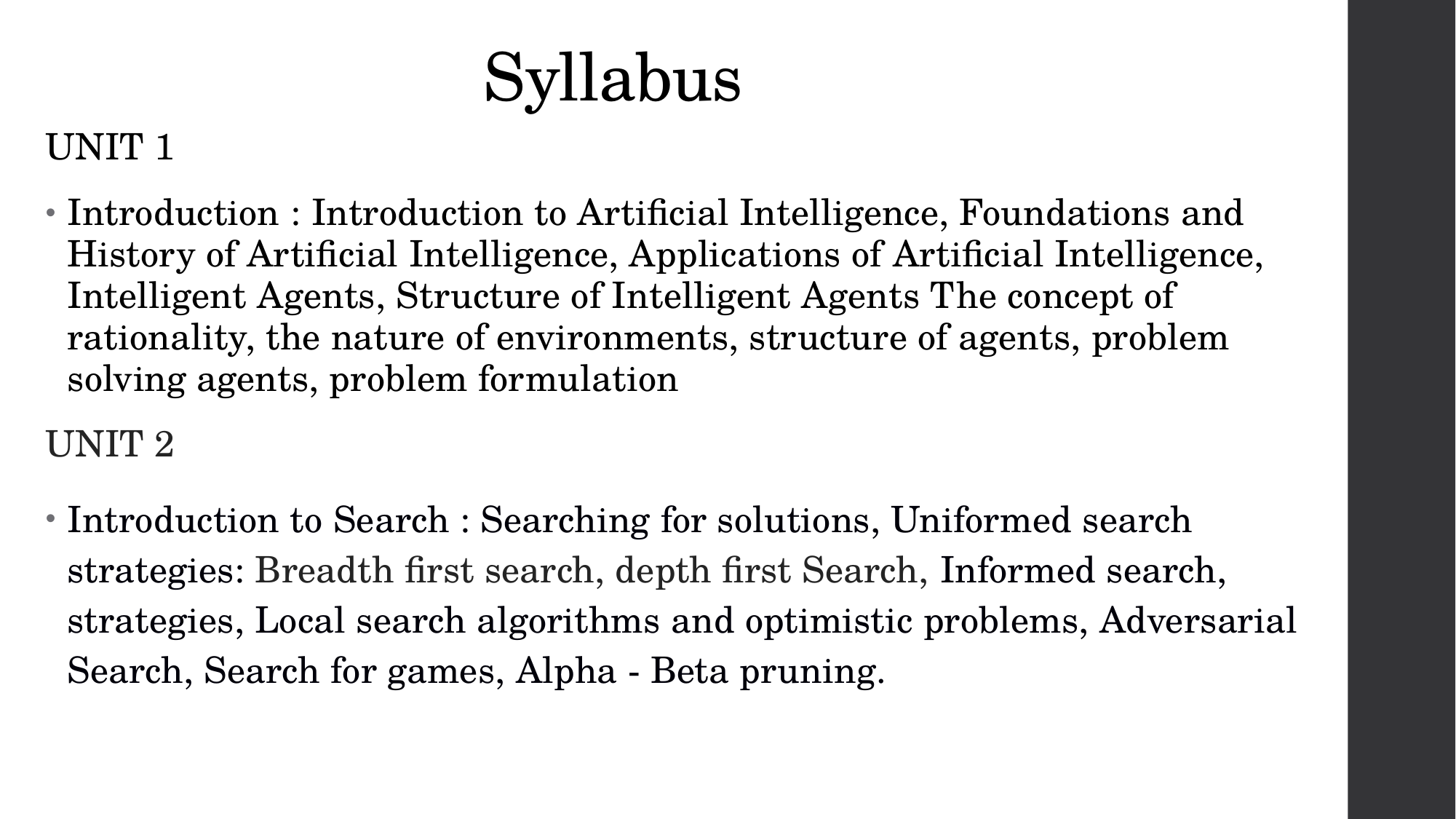

# Syllabus
UNIT 1
Introduction : Introduction to Artificial Intelligence, Foundations and History of Artificial Intelligence, Applications of Artificial Intelligence, Intelligent Agents, Structure of Intelligent Agents The concept of rationality, the nature of environments, structure of agents, problem solving agents, problem formulation
UNIT 2
Introduction to Search : Searching for solutions, Uniformed search strategies: Breadth first search, depth first Search, Informed search, strategies, Local search algorithms and optimistic problems, Adversarial Search, Search for games, Alpha - Beta pruning.